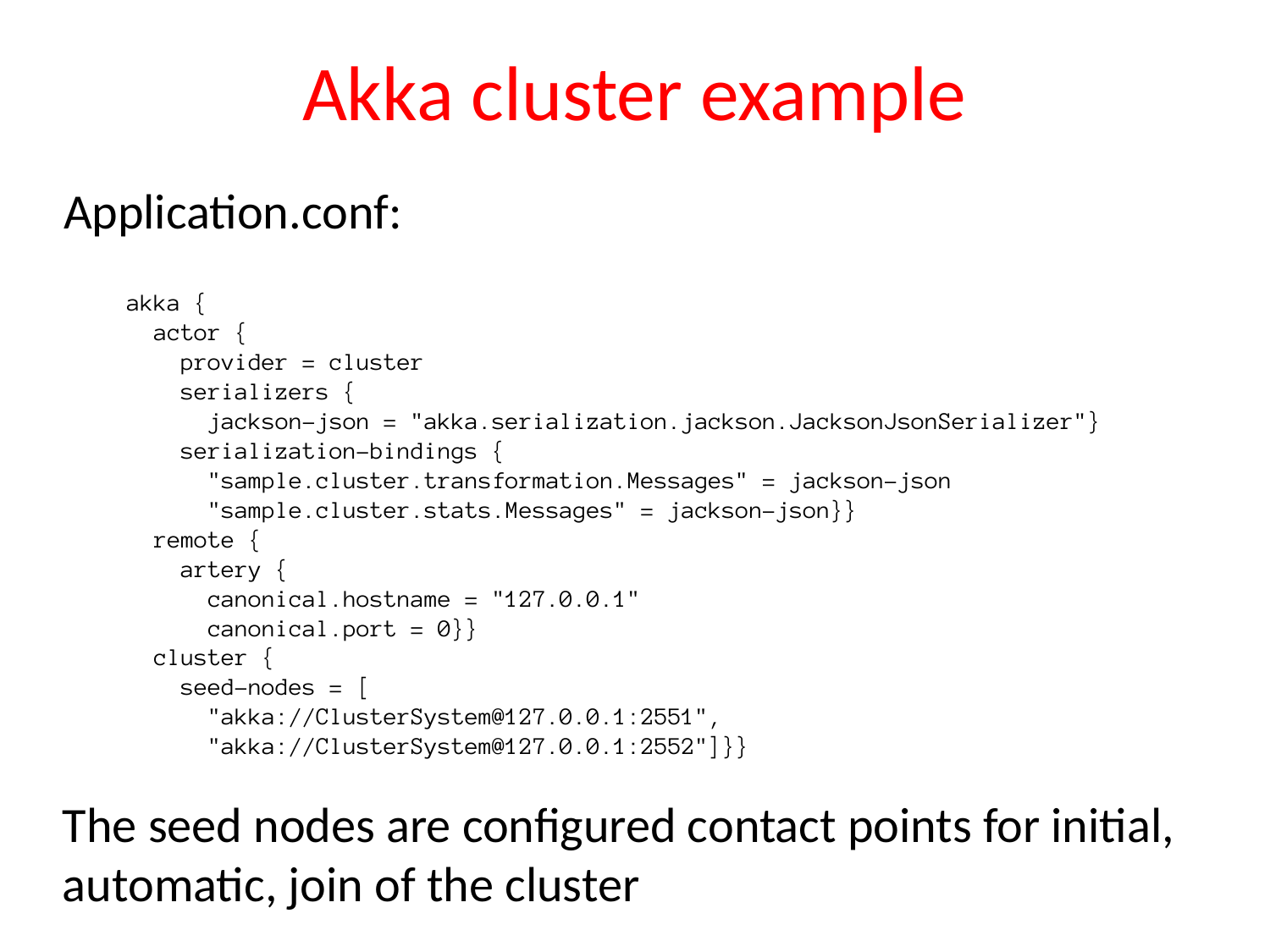

# Akka cluster example
Application.conf:

akka {
  actor {
    provider = cluster
    serializers {
      jackson-json = "akka.serialization.jackson.JacksonJsonSerializer"}
    serialization-bindings {
      "sample.cluster.transformation.Messages" = jackson-json
      "sample.cluster.stats.Messages" = jackson-json}}
  remote {
    artery {
      canonical.hostname = "127.0.0.1"
      canonical.port = 0}}
  cluster {
    seed-nodes = [
      "akka://ClusterSystem@127.0.0.1:2551",
      "akka://ClusterSystem@127.0.0.1:2552"]}}

The seed nodes are configured contact points for initial, automatic, join of the cluster